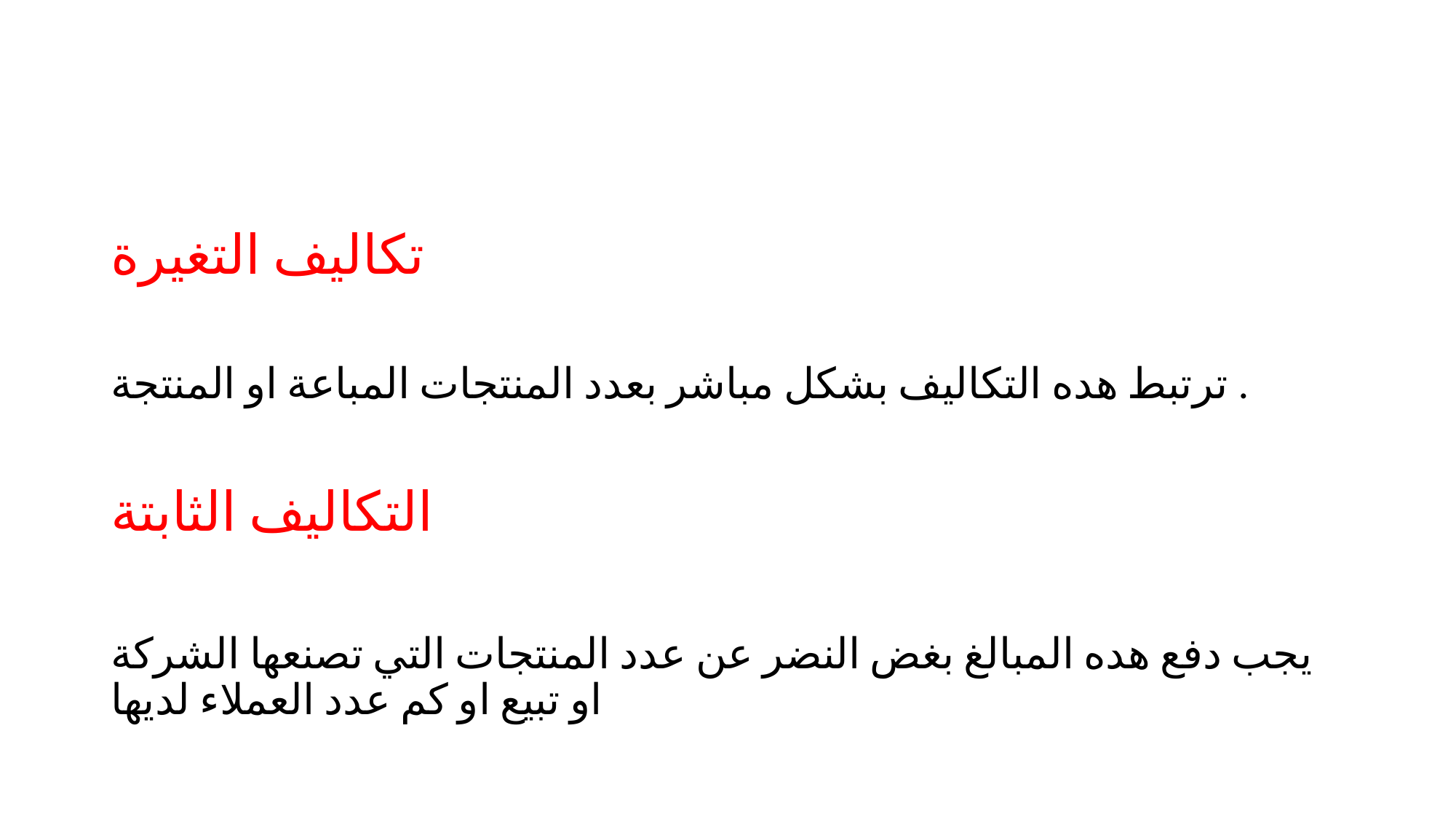

#
تكاليف التغيرة

ترتبط هده التكاليف بشكل مباشر بعدد المنتجات المباعة او المنتجة .

التكاليف الثابتة

يجب دفع هده المبالغ بغض النضر عن عدد المنتجات التي تصنعها الشركة او تبيع او كم عدد العملاء لديها